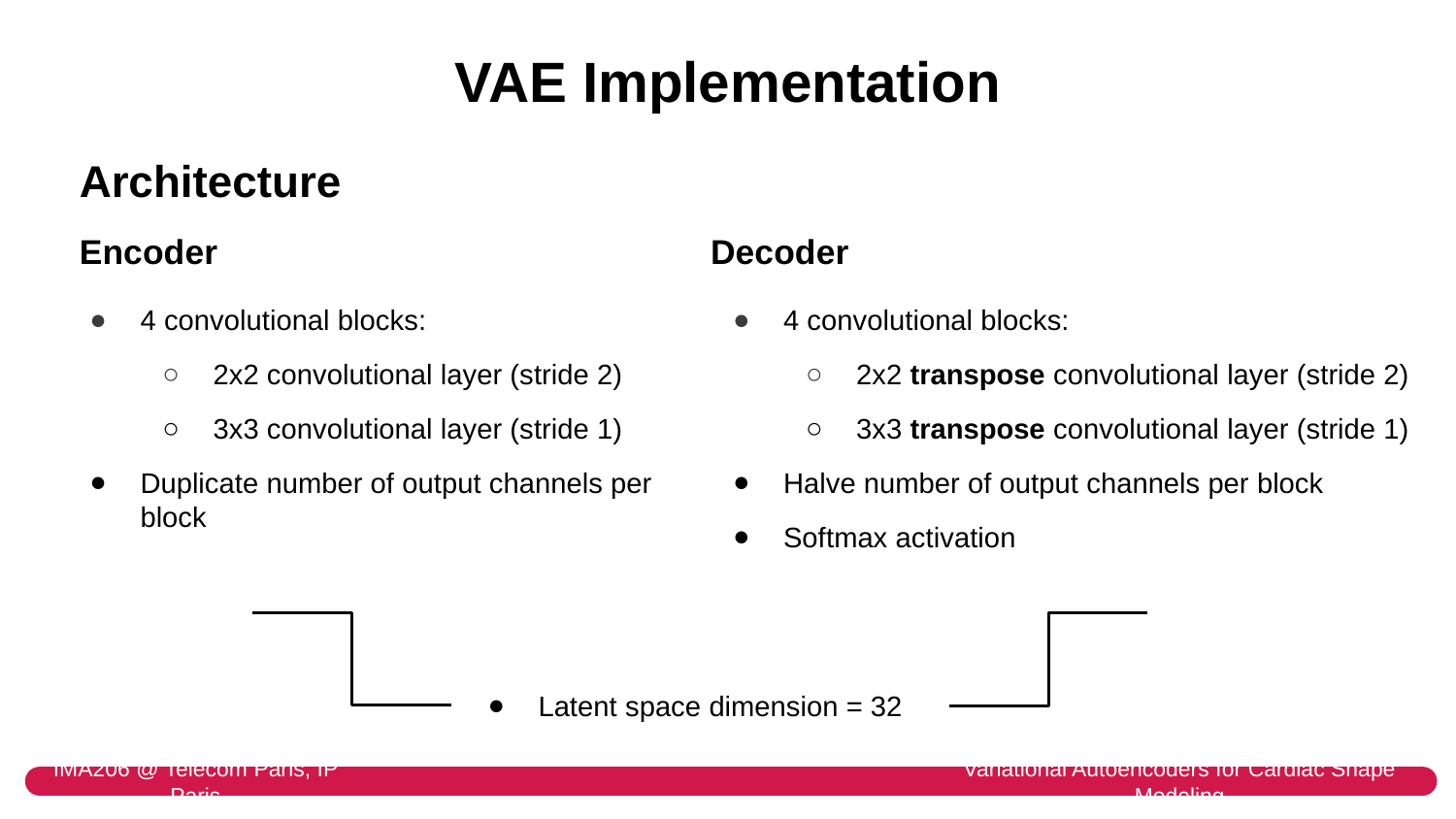

VAE Implementation
Architecture
Encoder
Decoder
4 convolutional blocks:
2x2 convolutional layer (stride 2)
3x3 convolutional layer (stride 1)
Duplicate number of output channels per block

4 convolutional blocks:
2x2 transpose convolutional layer (stride 2)
3x3 transpose convolutional layer (stride 1)
Halve number of output channels per block
Softmax activation

Latent space dimension = 32
IMA206 @ Telecom Paris, IP Paris
Variational Autoencoders for Cardiac Shape Modeling